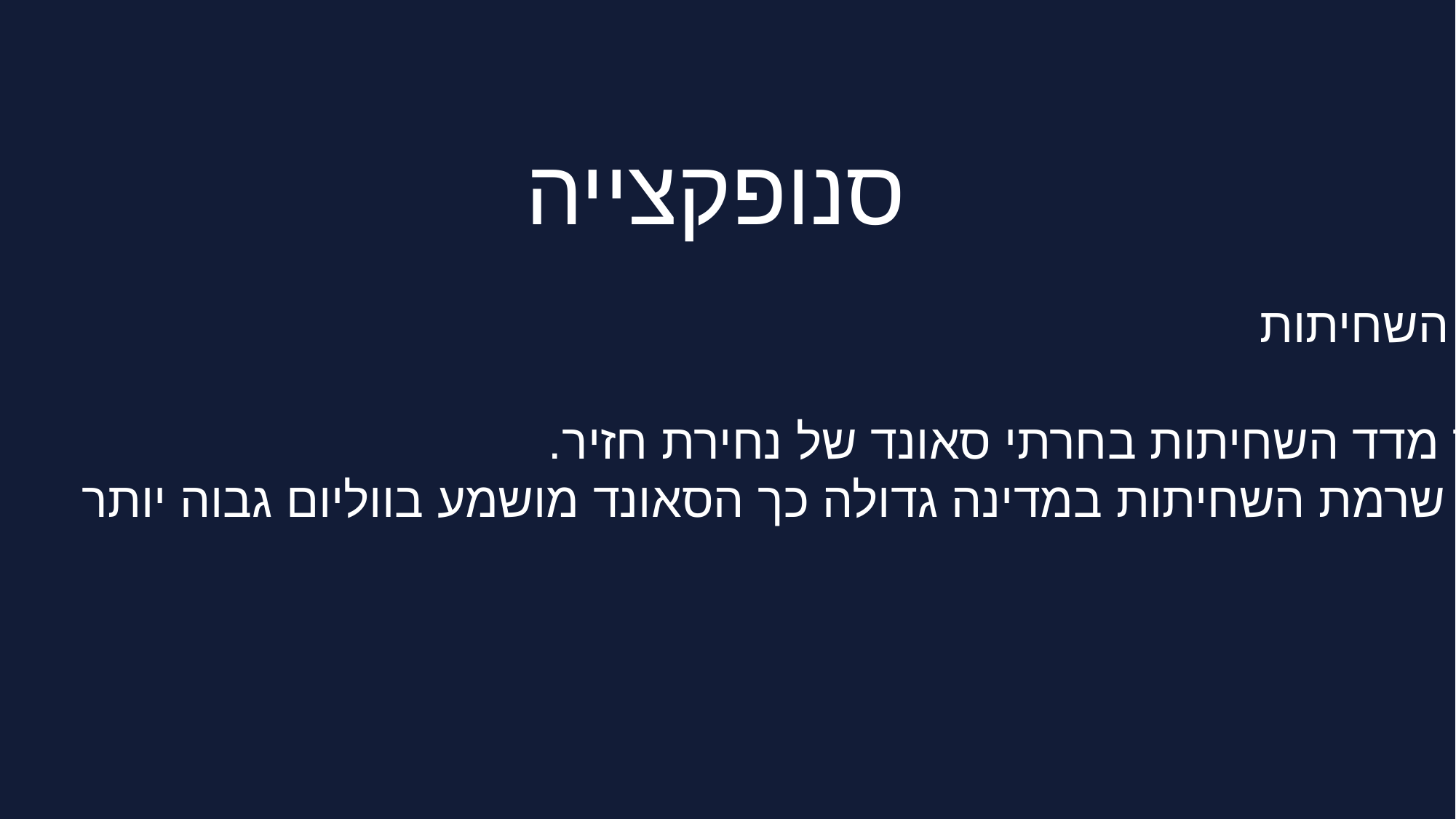

# סנופקצייה
מדד השחיתות

עבור מדד השחיתות בחרתי סאונד של נחירת חזיר.
 ככל שרמת השחיתות במדינה גדולה כך הסאונד מושמע בווליום גבוה יותר